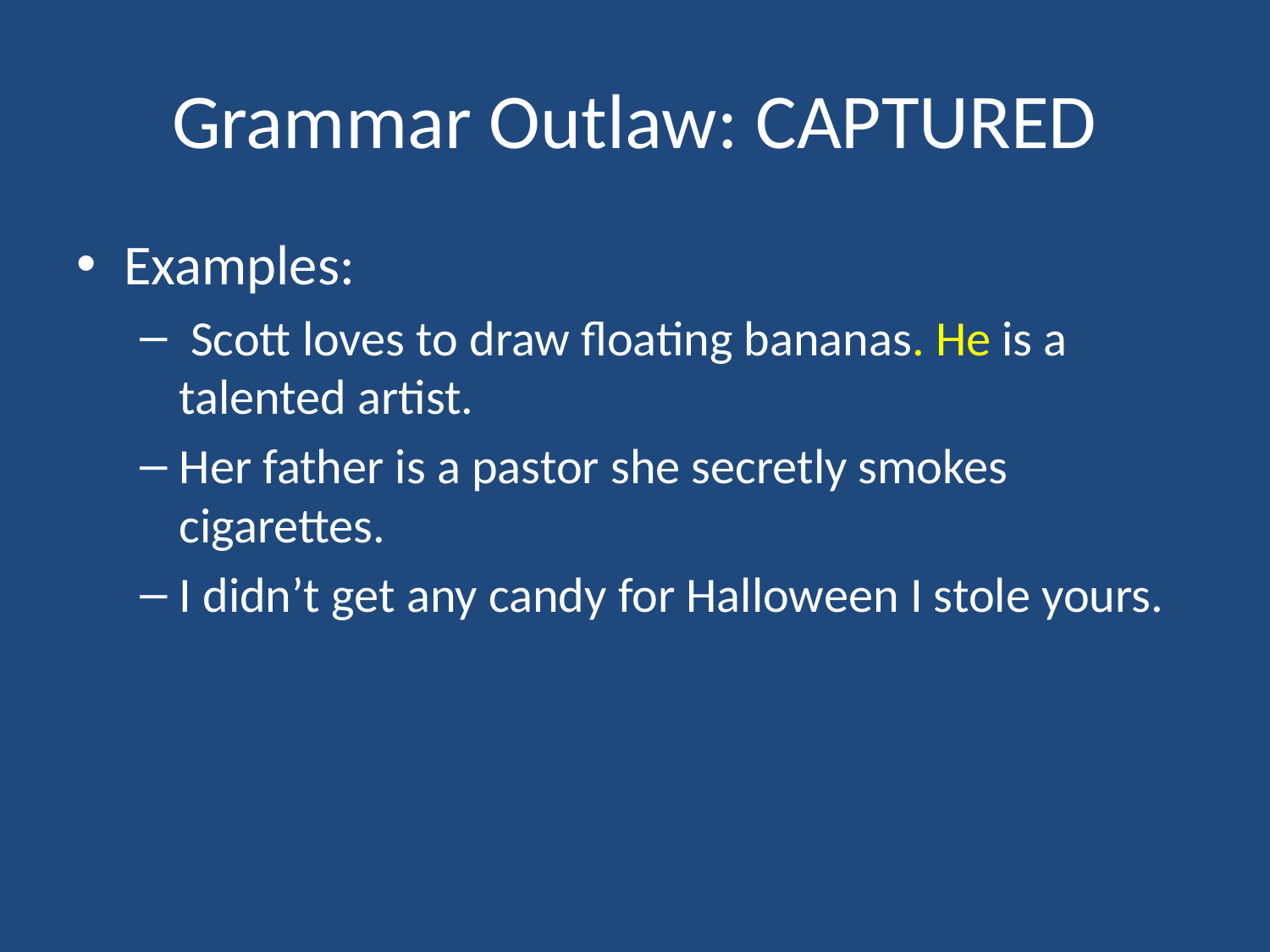

# Grammar Outlaw: CAPTURED
Examples:
 Scott loves to draw floating bananas. He is a talented artist.
Her father is a pastor she secretly smokes cigarettes.
I didn’t get any candy for Halloween I stole yours.